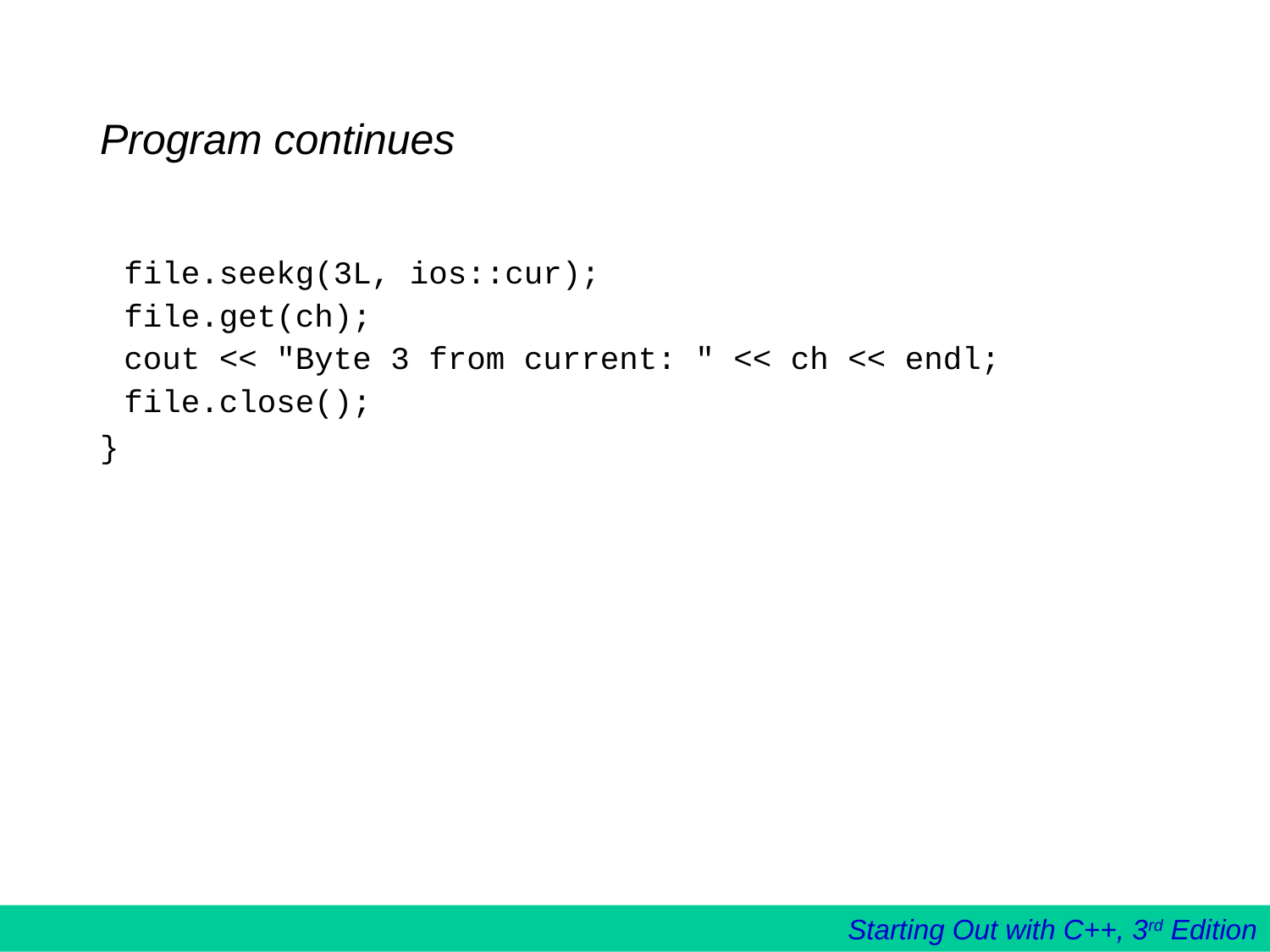

# Program continues
	file.seekg(3L, ios::cur);
	file.get(ch);
	cout << "Byte 3 from current: " << ch << endl;
	file.close();
}